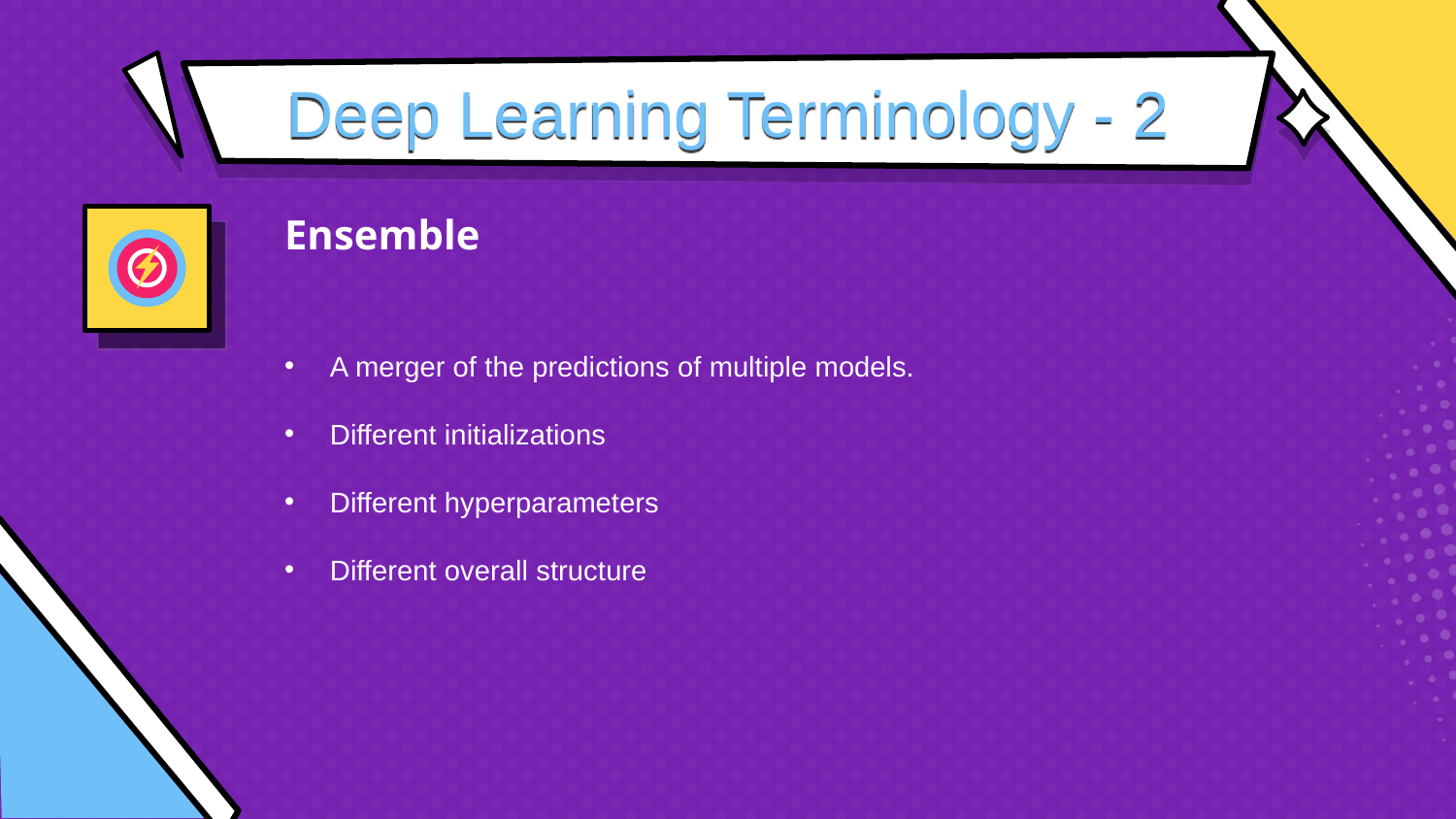

# Deep Learning Terminology - 2

Ensemble

A merger of the predictions of multiple models.

Different initializations

Different hyperparameters

Different overall structure